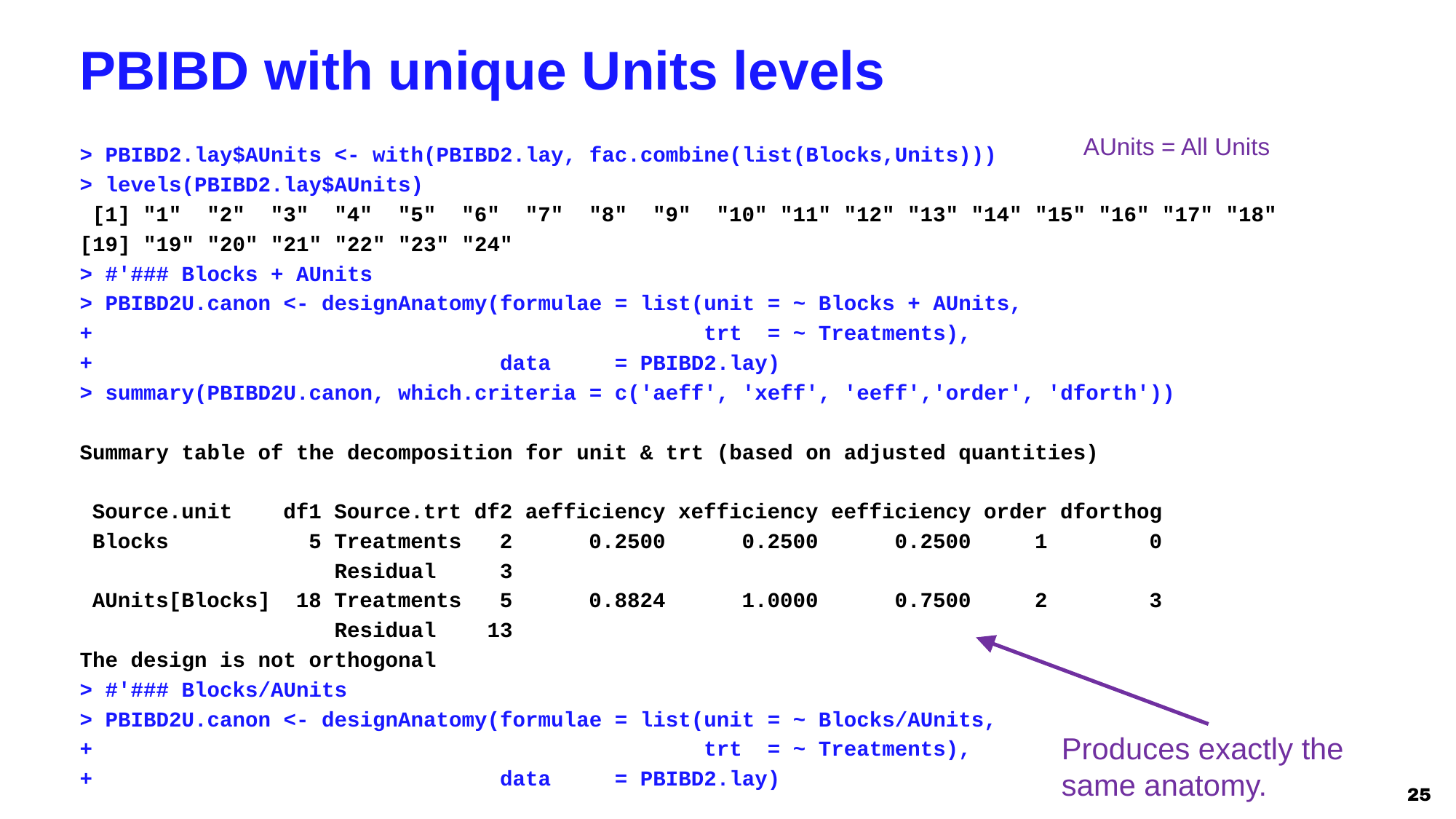

# PBIBD with unique Units levels
AUnits = All Units
> PBIBD2.lay$AUnits <- with(PBIBD2.lay, fac.combine(list(Blocks,Units)))
> levels(PBIBD2.lay$AUnits)
 [1] "1"  "2"  "3"  "4"  "5"  "6"  "7"  "8"  "9"  "10" "11" "12" "13" "14" "15" "16" "17" "18"
[19] "19" "20" "21" "22" "23" "24"
> #'### Blocks + AUnits
> PBIBD2U.canon <- designAnatomy(formulae = list(unit = ~ Blocks + AUnits,
+                                                trt  = ~ Treatments),
+                                data     = PBIBD2.lay)
> summary(PBIBD2U.canon, which.criteria = c('aeff', 'xeff', 'eeff','order', 'dforth'))

Summary table of the decomposition for unit & trt (based on adjusted quantities)

 Source.unit    df1 Source.trt df2 aefficiency xefficiency eefficiency order dforthog
 Blocks           5 Treatments   2      0.2500      0.2500      0.2500     1        0
                    Residual     3
 AUnits[Blocks]  18 Treatments   5      0.8824      1.0000      0.7500     2        3
                    Residual    13
The design is not orthogonal
> #'### Blocks/AUnits
> PBIBD2U.canon <- designAnatomy(formulae = list(unit = ~ Blocks/AUnits,
+                                                trt  = ~ Treatments),
+                                data     = PBIBD2.lay)
Produces exactly the same anatomy.
25